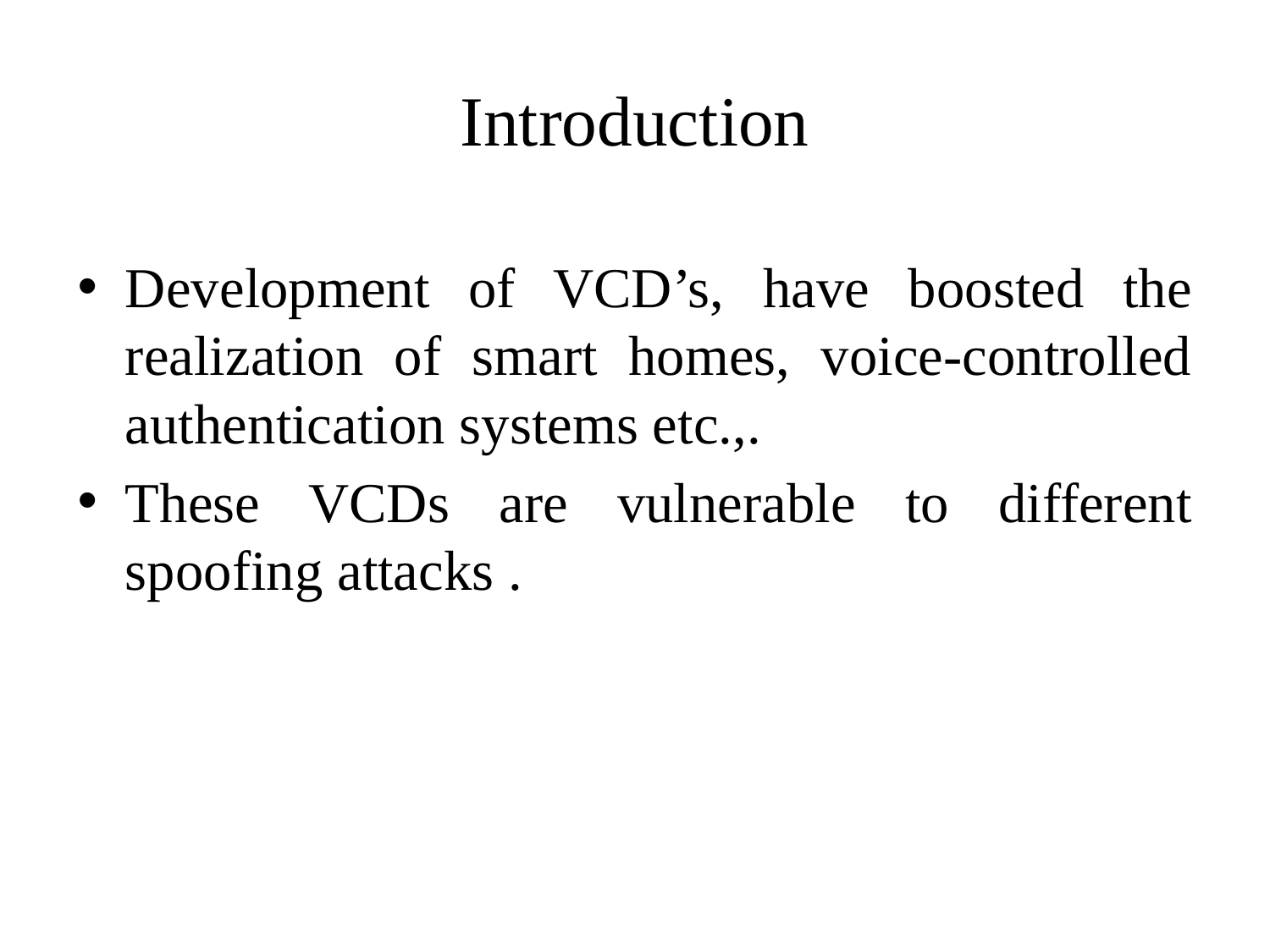

# Introduction

Development of VCD’s, have boosted the realization of smart homes, voice-controlled authentication systems etc.,.
These VCDs are vulnerable to different spoofing attacks .